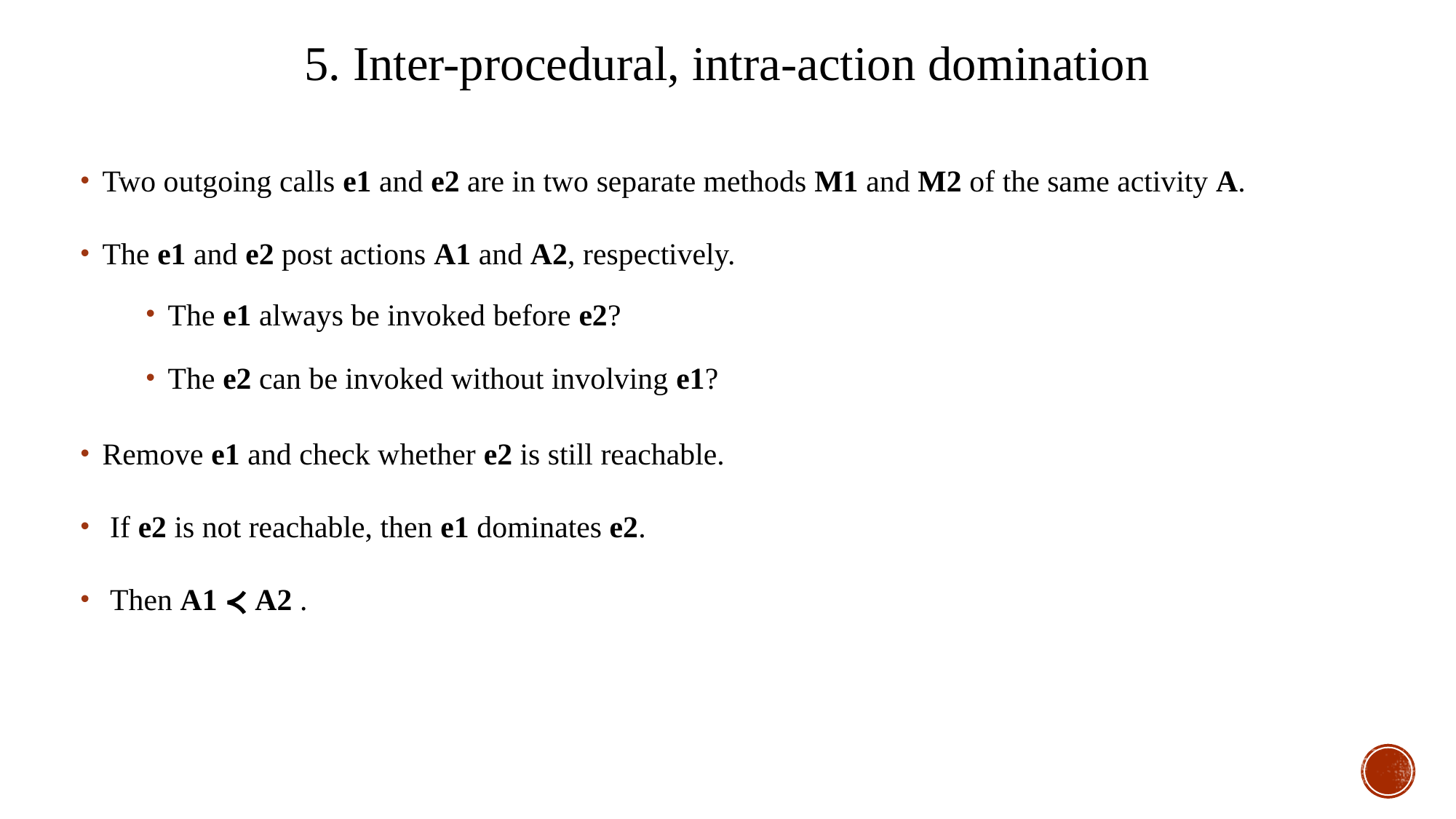

5. Inter-procedural, intra-action domination
﻿Two outgoing calls e1 and e2 are in two separate methods M1 and M2 of the same activity A.
The e1 and e2 post actions A1 and A2, respectively.
The e1 always be invoked before e2?
The e2 can be invoked without involving e1?
Remove e1 and check whether e2 is still reachable.
 If e2 is not reachable, then e1 dominates e2.
 Then A1 ≺ A2 .